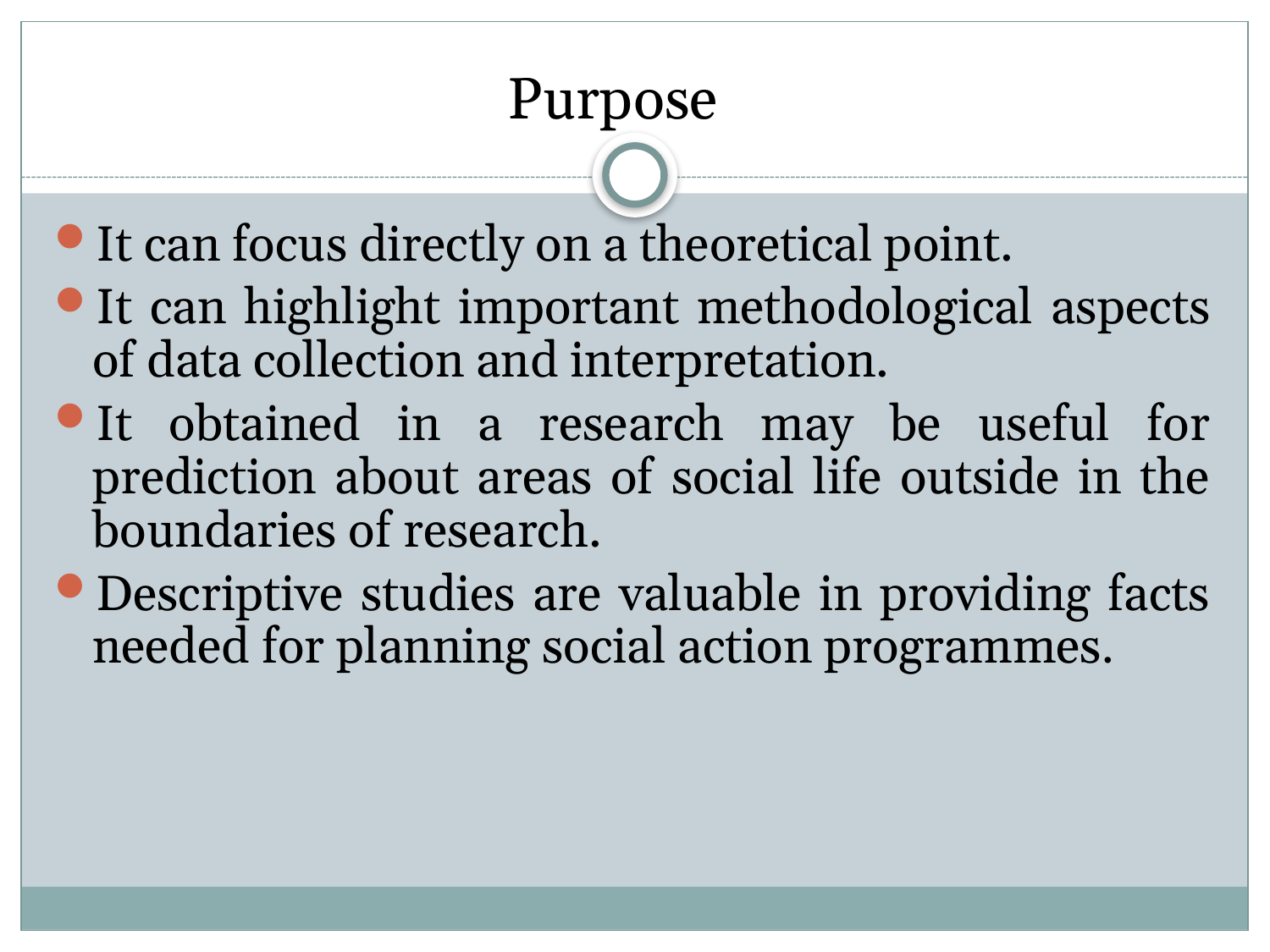

# Purpose
It can focus directly on a theoretical point.
It can highlight important methodological aspects of data collection and interpretation.
It obtained in a research may be useful for prediction about areas of social life outside in the boundaries of research.
Descriptive studies are valuable in providing facts needed for planning social action programmes.